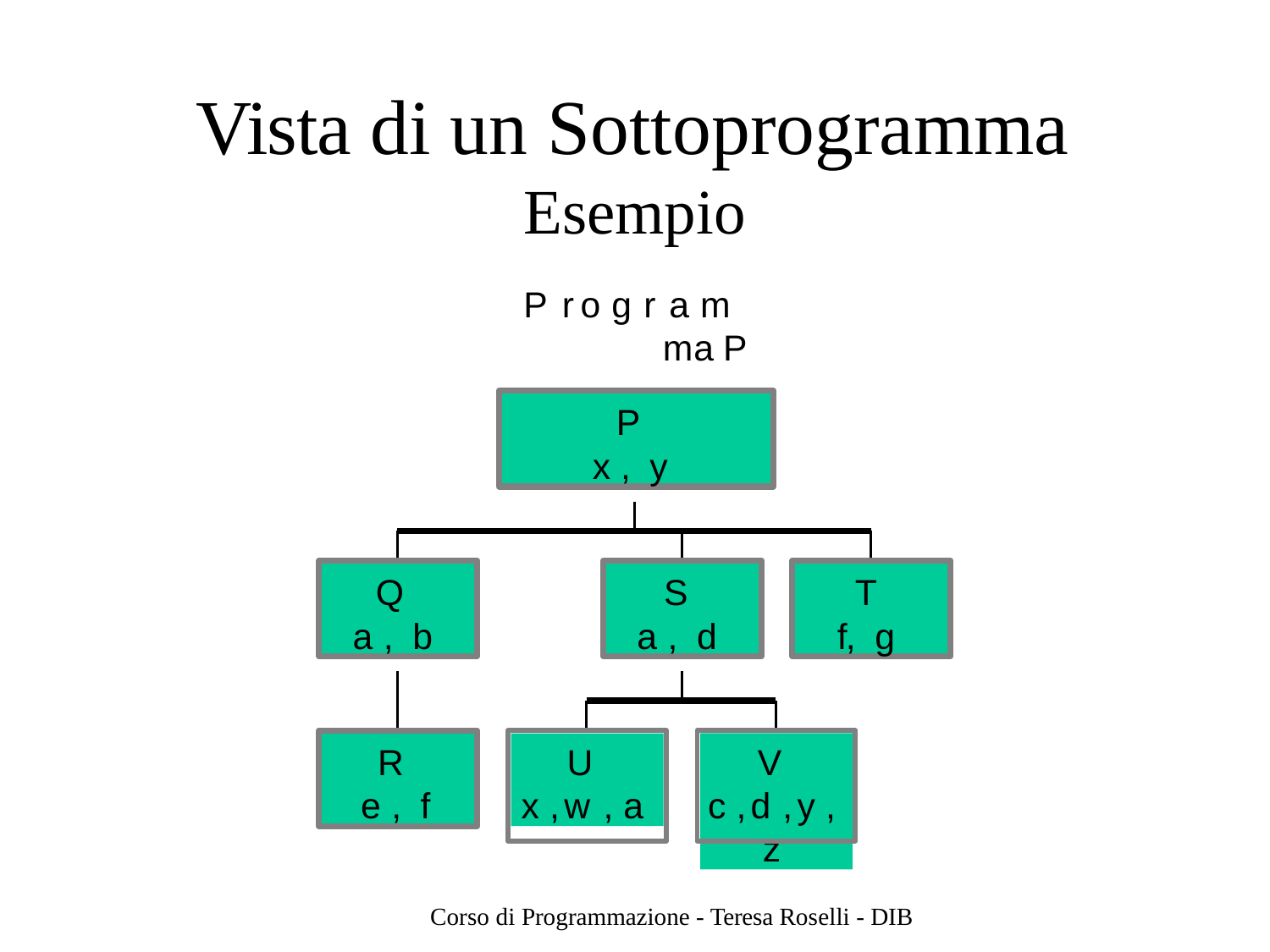

# Vista di un Sottoprogramma
Esempio
P r  o g r  a m	m	a	P
P
x ,   y

Q
a ,   b
S
a ,   d
T
f ,   g

R
e ,   f

U
x , w , a
V
c , d , y , z
Corso di Programmazione - Teresa Roselli - DIB